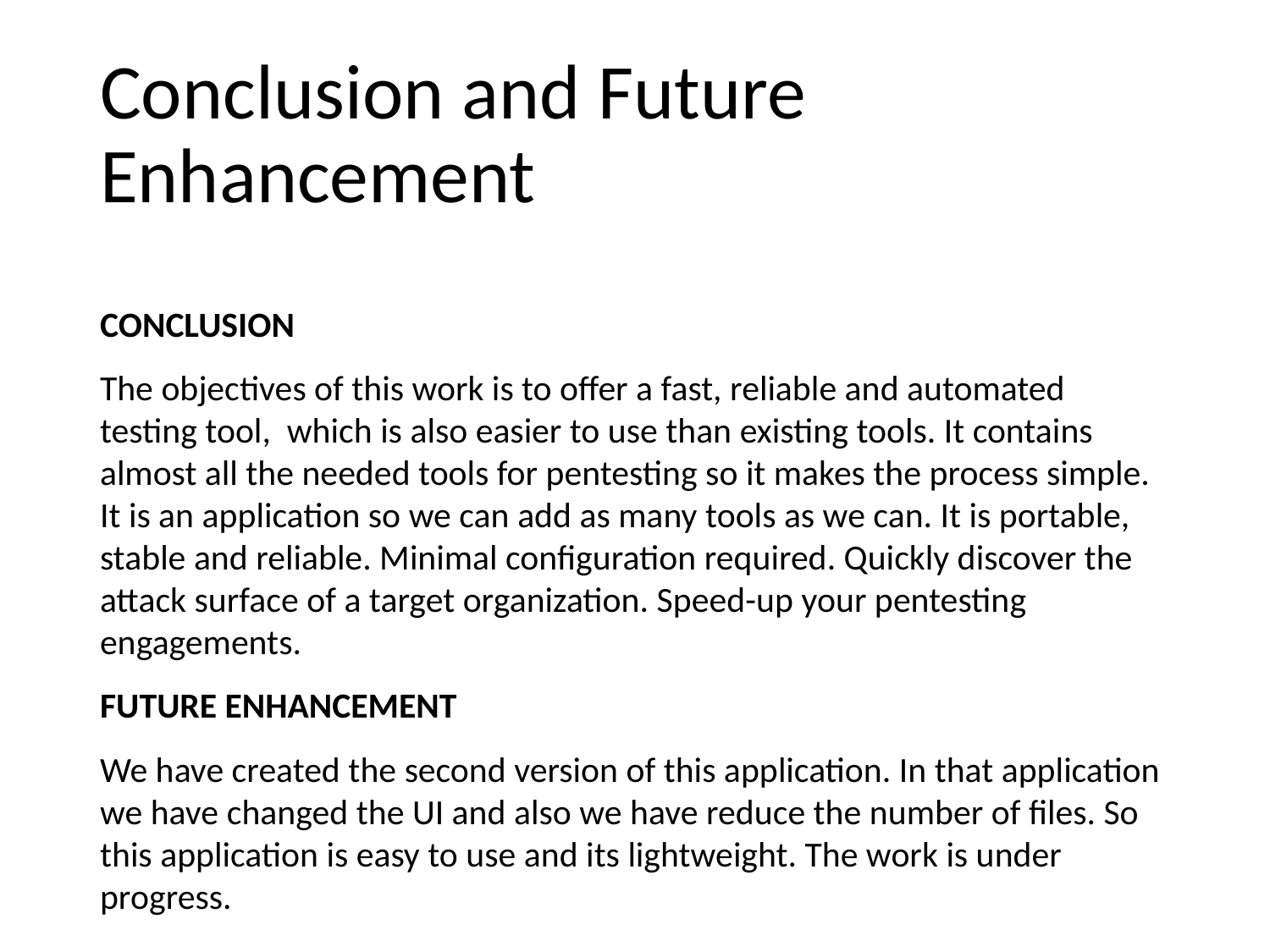

# Conclusion and Future Enhancement

CONCLUSION
The objectives of this work is to offer a fast, reliable and automated testing tool,  which is also easier to use than existing tools. It contains almost all the needed tools for pentesting so it makes the process simple. It is an application so we can add as many tools as we can. It is portable, stable and reliable. Minimal configuration required. Quickly discover the attack surface of a target organization. Speed-up your pentesting engagements.
FUTURE ENHANCEMENT
We have created the second version of this application. In that application we have changed the UI and also we have reduce the number of files. So this application is easy to use and its lightweight. The work is under progress.